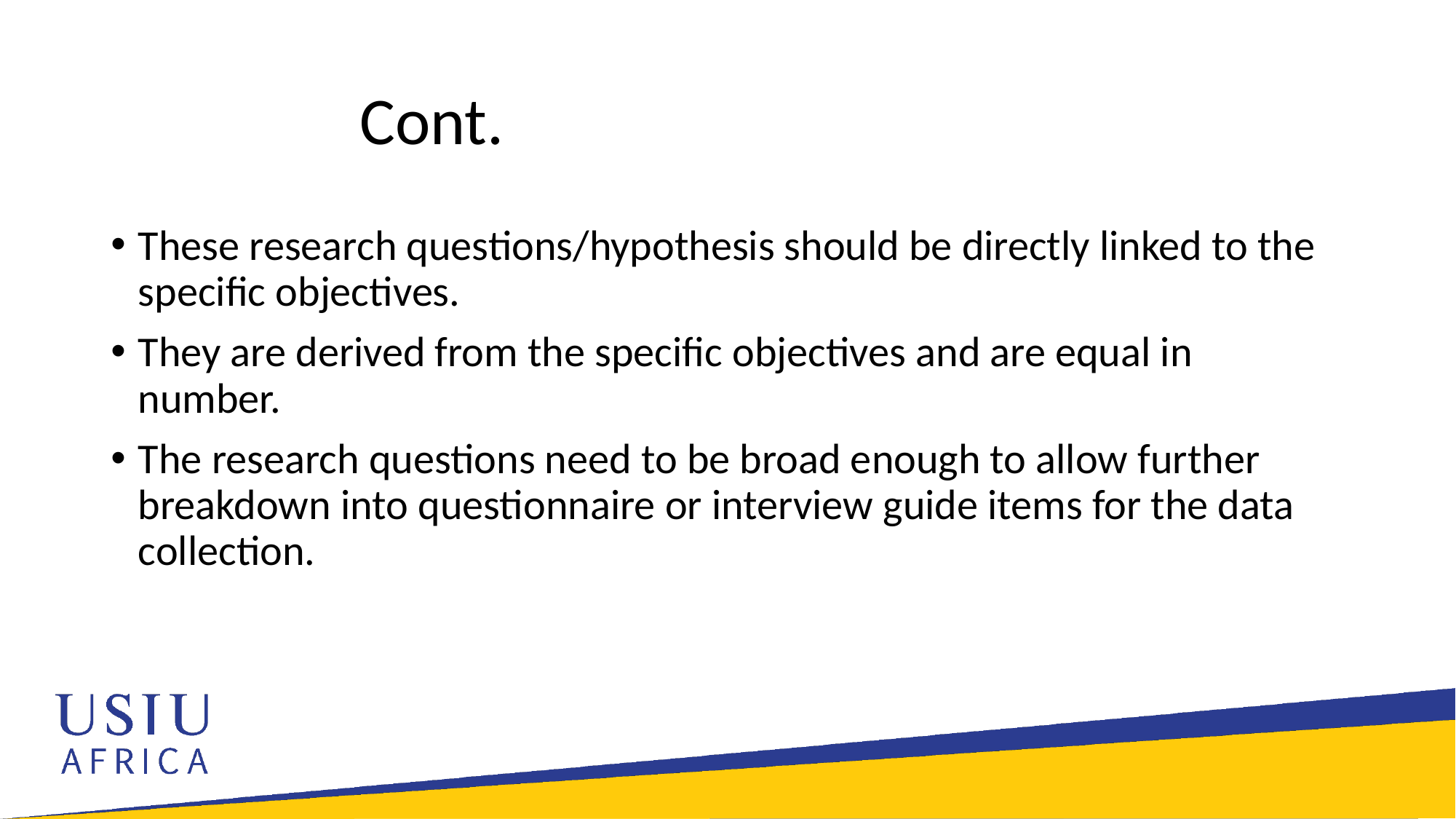

# Cont.
These research questions/hypothesis should be directly linked to the specific objectives.
They are derived from the specific objectives and are equal in number.
The research questions need to be broad enough to allow further breakdown into questionnaire or interview guide items for the data collection.